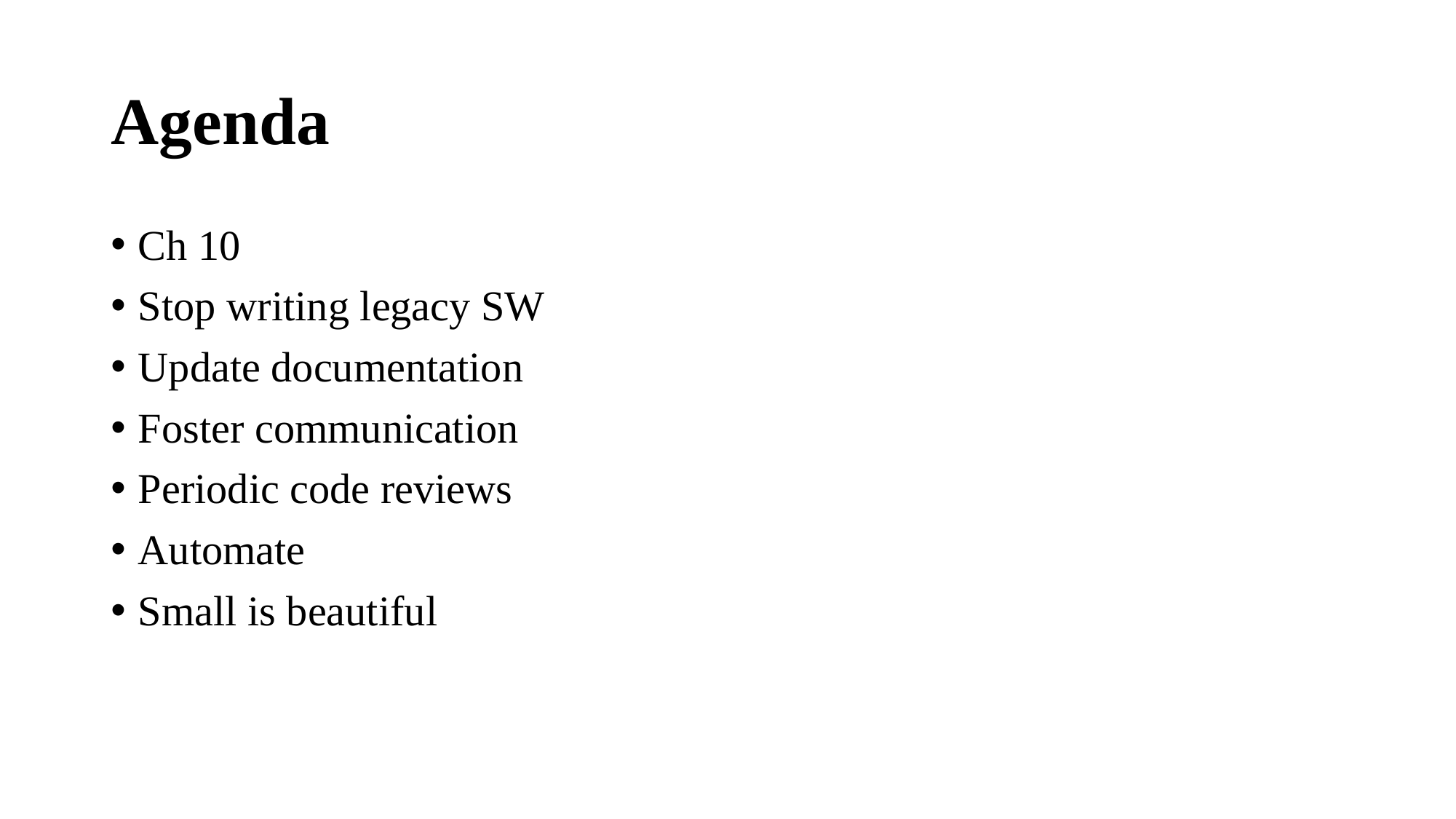

# Agenda
Ch 10
Stop writing legacy SW
Update documentation
Foster communication
Periodic code reviews
Automate
Small is beautiful